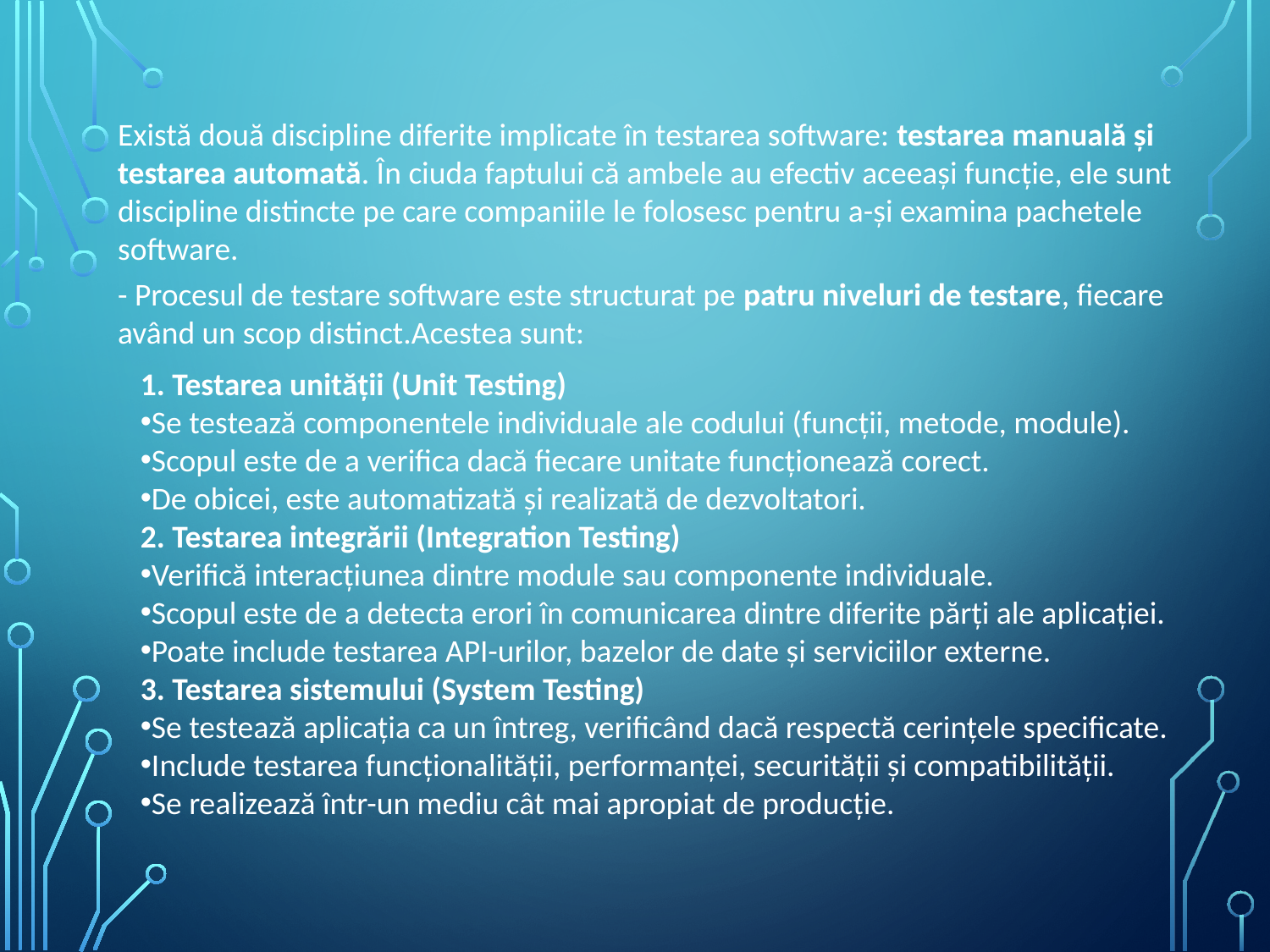

Există două discipline diferite implicate în testarea software: testarea manuală și testarea automată. În ciuda faptului că ambele au efectiv aceeași funcție, ele sunt discipline distincte pe care companiile le folosesc pentru a-și examina pachetele software.
- Procesul de testare software este structurat pe patru niveluri de testare, fiecare având un scop distinct.Acestea sunt:
1. Testarea unității (Unit Testing)
Se testează componentele individuale ale codului (funcții, metode, module).
Scopul este de a verifica dacă fiecare unitate funcționează corect.
De obicei, este automatizată și realizată de dezvoltatori.
2. Testarea integrării (Integration Testing)
Verifică interacțiunea dintre module sau componente individuale.
Scopul este de a detecta erori în comunicarea dintre diferite părți ale aplicației.
Poate include testarea API-urilor, bazelor de date și serviciilor externe.
3. Testarea sistemului (System Testing)
Se testează aplicația ca un întreg, verificând dacă respectă cerințele specificate.
Include testarea funcționalității, performanței, securității și compatibilității.
Se realizează într-un mediu cât mai apropiat de producție.